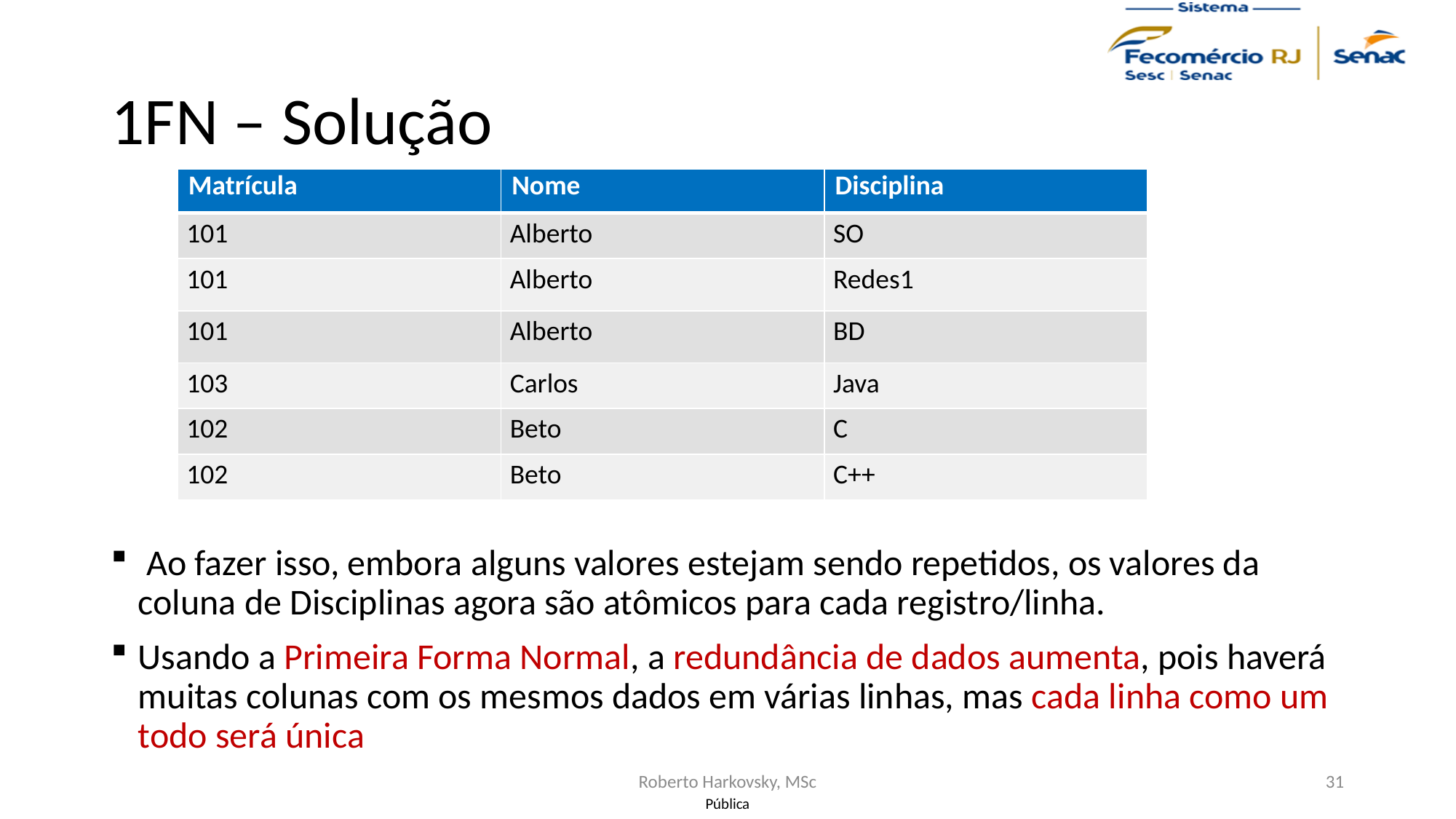

# 1FN – Solução
| Matrícula | Nome | Disciplina |
| --- | --- | --- |
| 101 | Alberto | SO |
| 101 | Alberto | Redes1 |
| 101 | Alberto | BD |
| 103 | Carlos | Java |
| 102 | Beto | C |
| 102 | Beto | C++ |
 Ao fazer isso, embora alguns valores estejam sendo repetidos, os valores da coluna de Disciplinas agora são atômicos para cada registro/linha.
Usando a Primeira Forma Normal, a redundância de dados aumenta, pois haverá muitas colunas com os mesmos dados em várias linhas, mas cada linha como um todo será única
Roberto Harkovsky, MSc
31